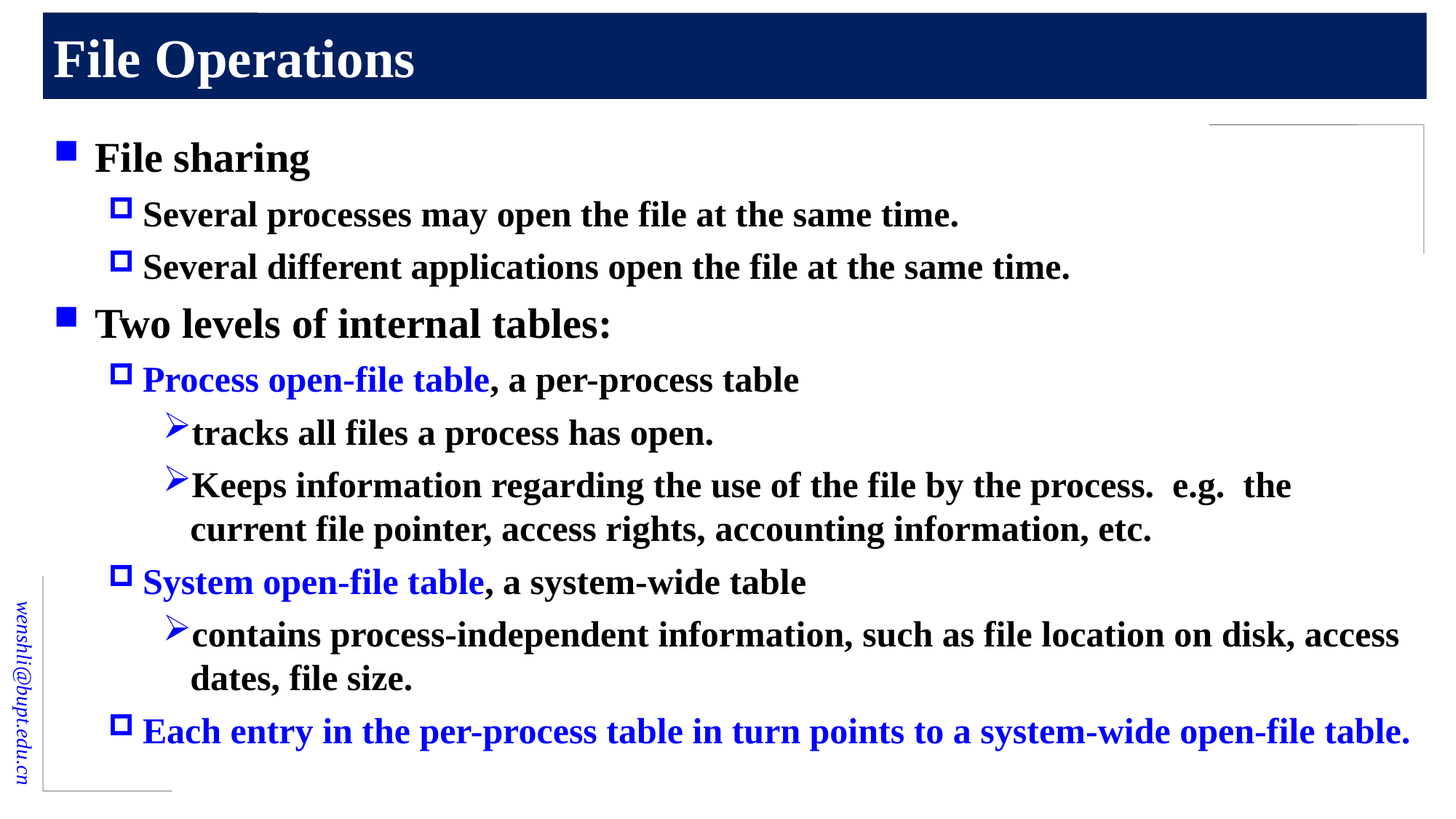

# File Operations
File sharing
Several processes may open the file at the same time.
Several different applications open the file at the same time.
Two levels of internal tables:
Process open-file table, a per-process table
tracks all files a process has open.
Keeps information regarding the use of the file by the process.  e.g.  the current file pointer, access rights, accounting information, etc.
System open-file table, a system-wide table
contains process-independent information, such as file location on disk, access dates, file size.
Each entry in the per-process table in turn points to a system-wide open-file table.
12